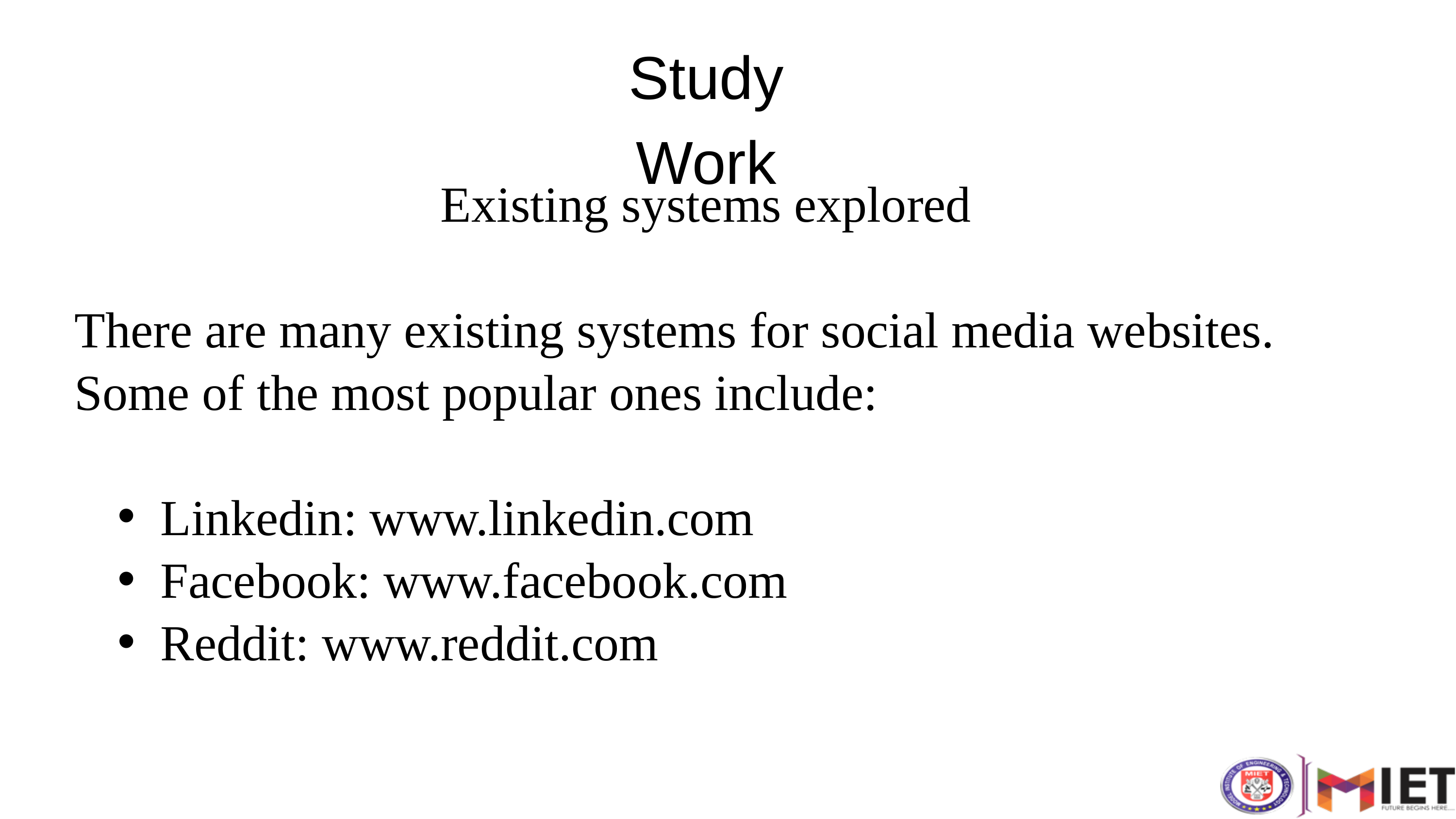

Study Work
Existing systems explored

There are many existing systems for social media websites.
Some of the most popular ones include:

Linkedin: www.linkedin.com
Facebook: www.facebook.com
Reddit: www.reddit.com